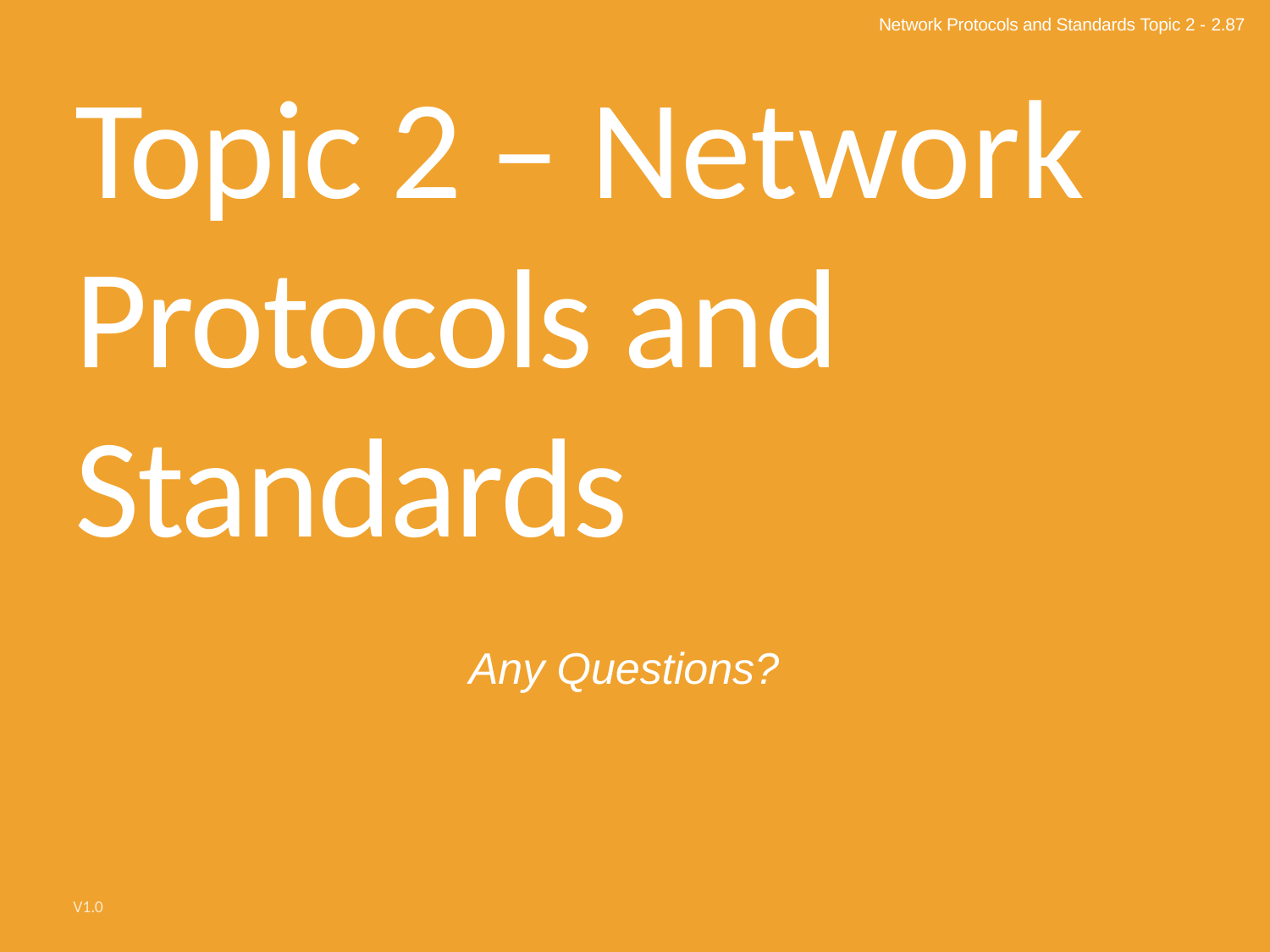

Network Protocols and Standards Topic 2 - 2.87
# Topic 2 – Network Protocols and Standards
Any Questions?
V1.0